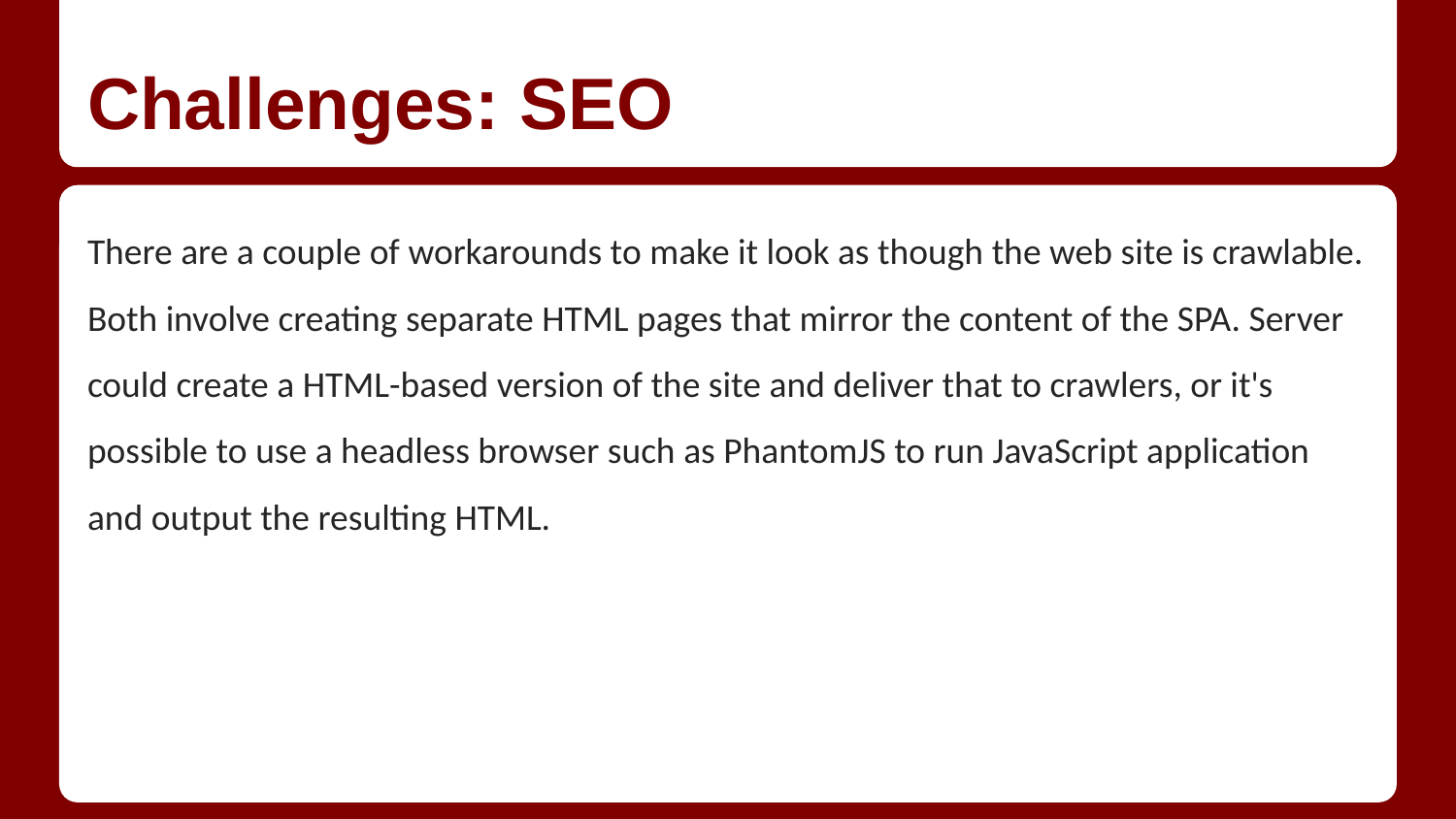

# Challenges: SEO
There are a couple of workarounds to make it look as though the web site is crawlable. Both involve creating separate HTML pages that mirror the content of the SPA. Server could create a HTML-based version of the site and deliver that to crawlers, or it's possible to use a headless browser such as PhantomJS to run JavaScript application and output the resulting HTML.